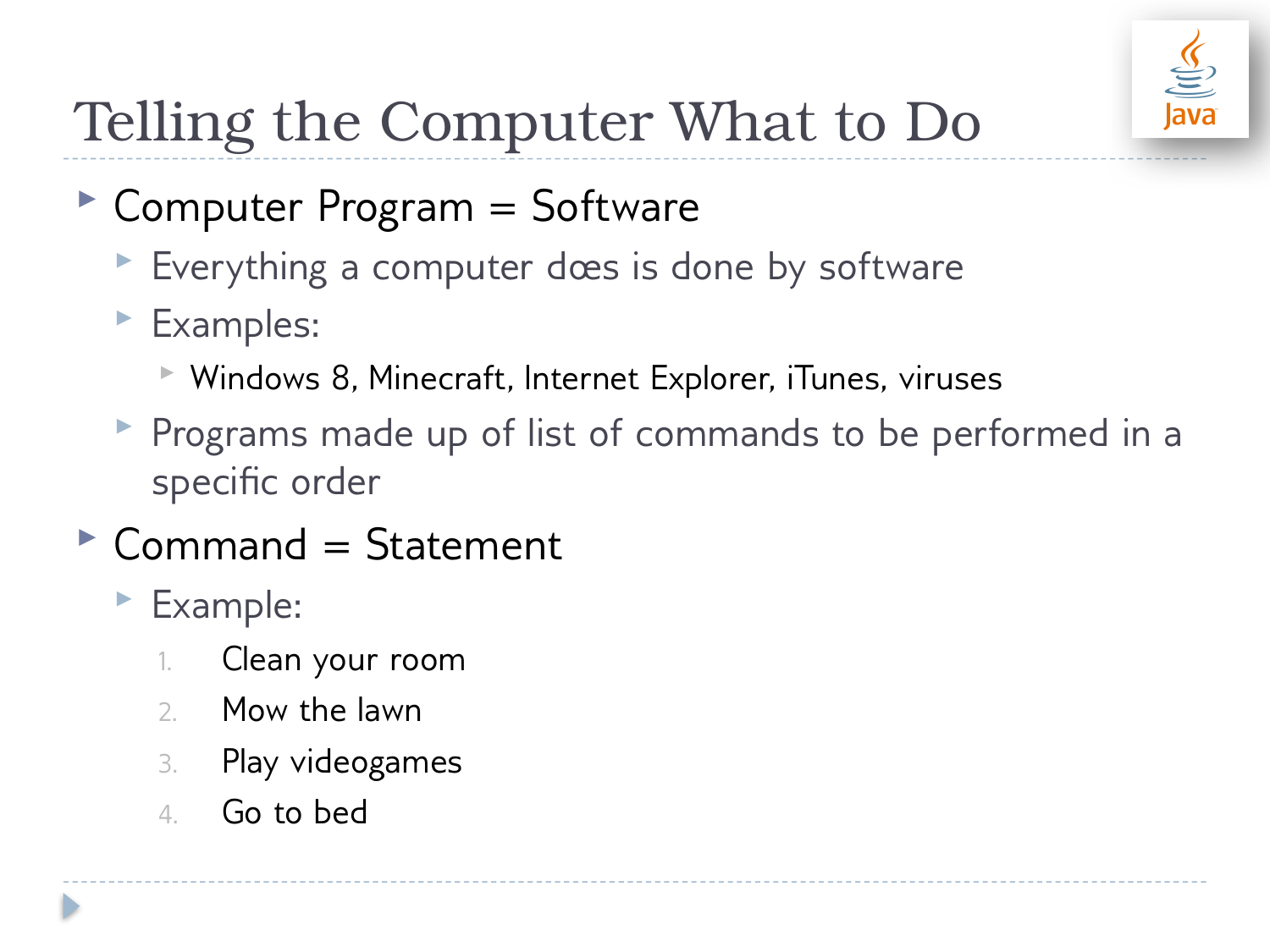

# Telling the Computer What to Do
Computer Program = Software
Everything a computer does is done by software
Examples:
Windows 8, Minecraft, Internet Explorer, iTunes, viruses
Programs made up of list of commands to be performed in a specific order
Command = Statement
Example:
Clean your room
Mow the lawn
Play videogames
Go to bed